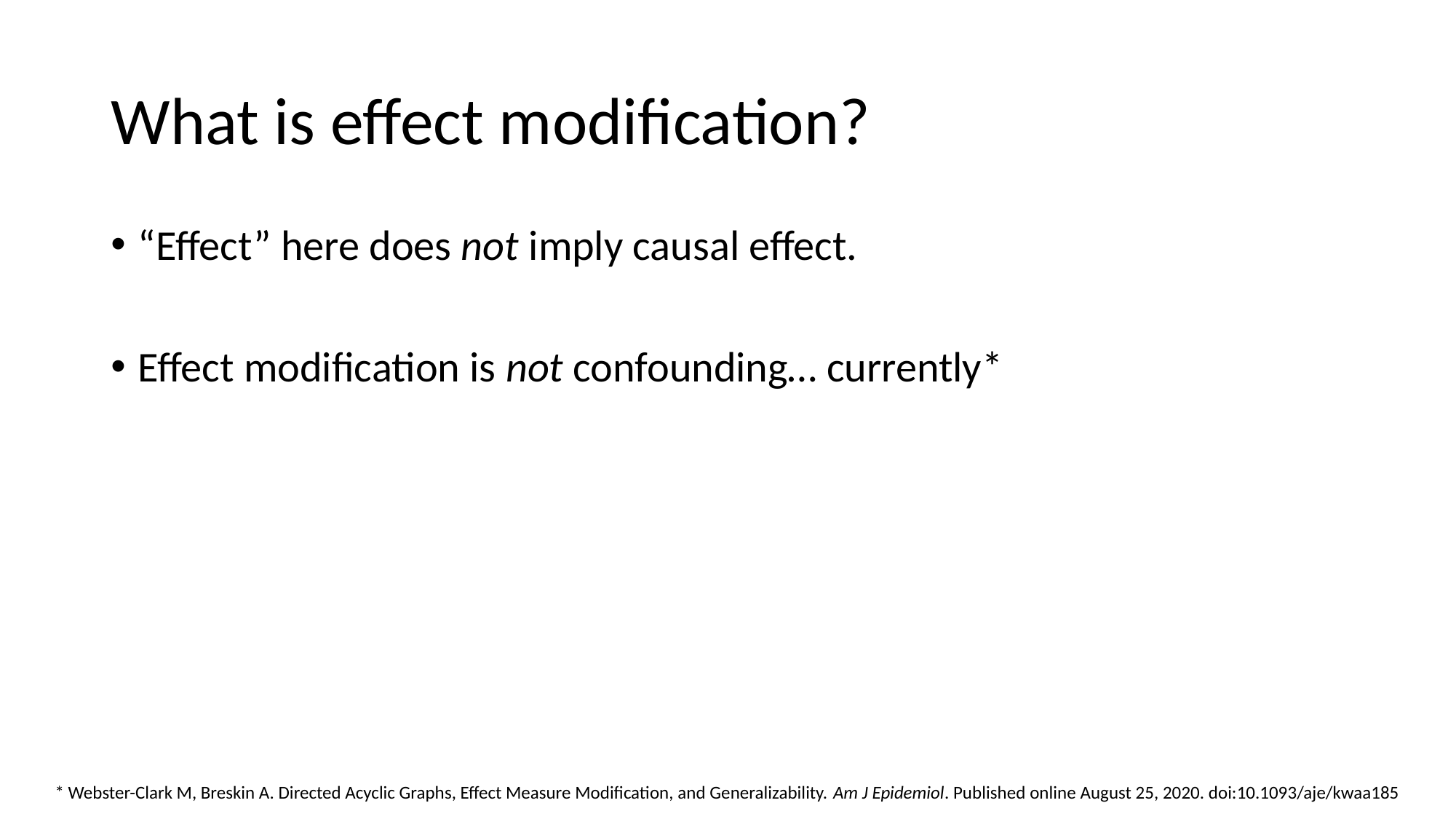

# What is effect modification?
“Effect” here does not imply causal effect.

Effect modification is not confounding… currently*
* Webster-Clark M, Breskin A. Directed Acyclic Graphs, Effect Measure Modification, and Generalizability. Am J Epidemiol. Published online August 25, 2020. doi:10.1093/aje/kwaa185